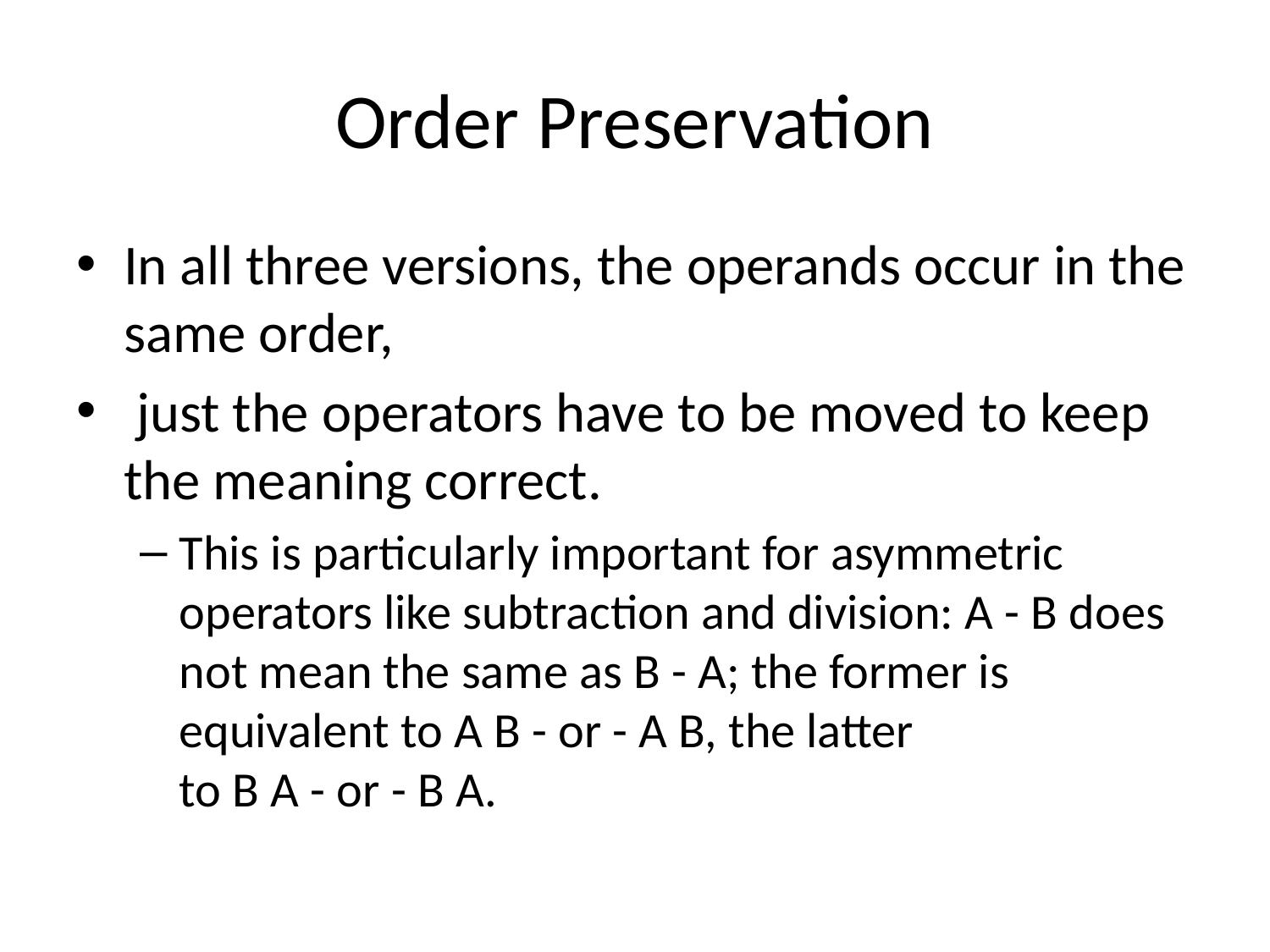

# Order Preservation
In all three versions, the operands occur in the same order,
 just the operators have to be moved to keep the meaning correct.
This is particularly important for asymmetric operators like subtraction and division: A - B does not mean the same as B - A; the former is equivalent to A B - or - A B, the latter to B A - or - B A.